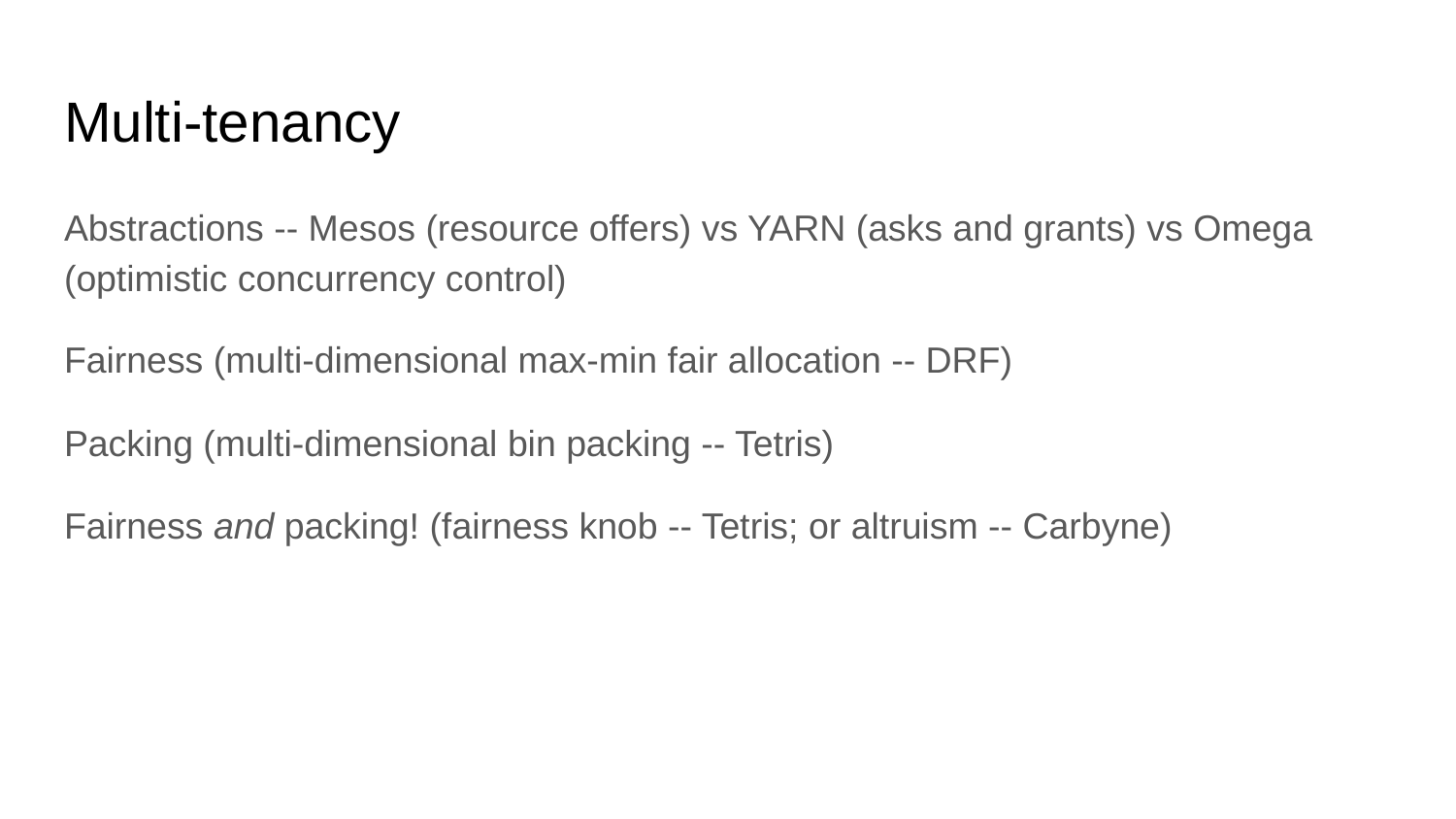

# Multi-tenancy
Abstractions -- Mesos (resource offers) vs YARN (asks and grants) vs Omega (optimistic concurrency control)
Fairness (multi-dimensional max-min fair allocation -- DRF)
Packing (multi-dimensional bin packing -- Tetris)
Fairness and packing! (fairness knob -- Tetris; or altruism -- Carbyne)